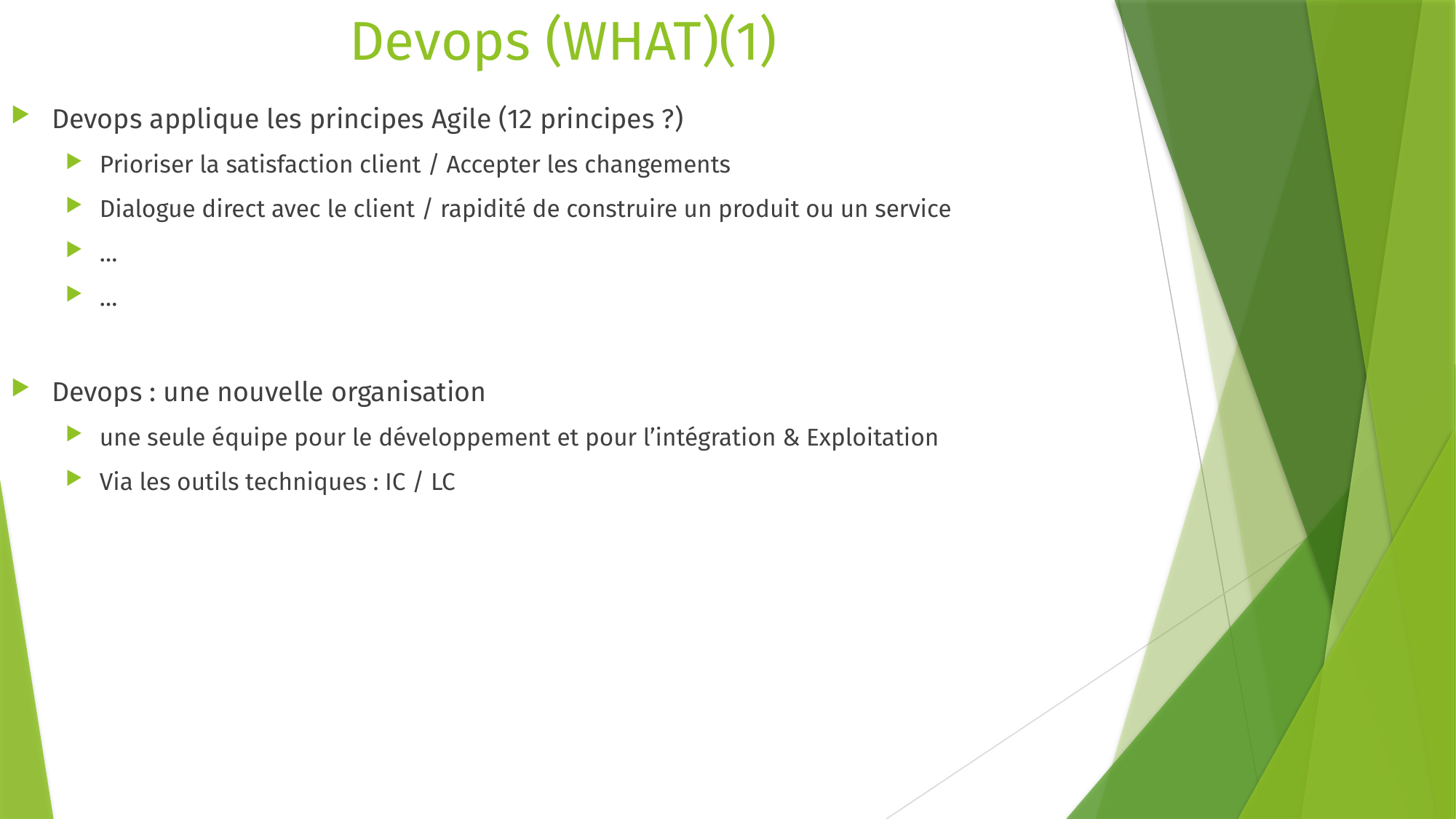

# Devops (WHAT)(1)
Devops applique les principes Agile (12 principes ?)
Prioriser la satisfaction client / Accepter les changements
Dialogue direct avec le client / rapidité de construire un produit ou un service
…
…

Devops : une nouvelle organisation
une seule équipe pour le développement et pour l’intégration & Exploitation
Via les outils techniques : IC / LC